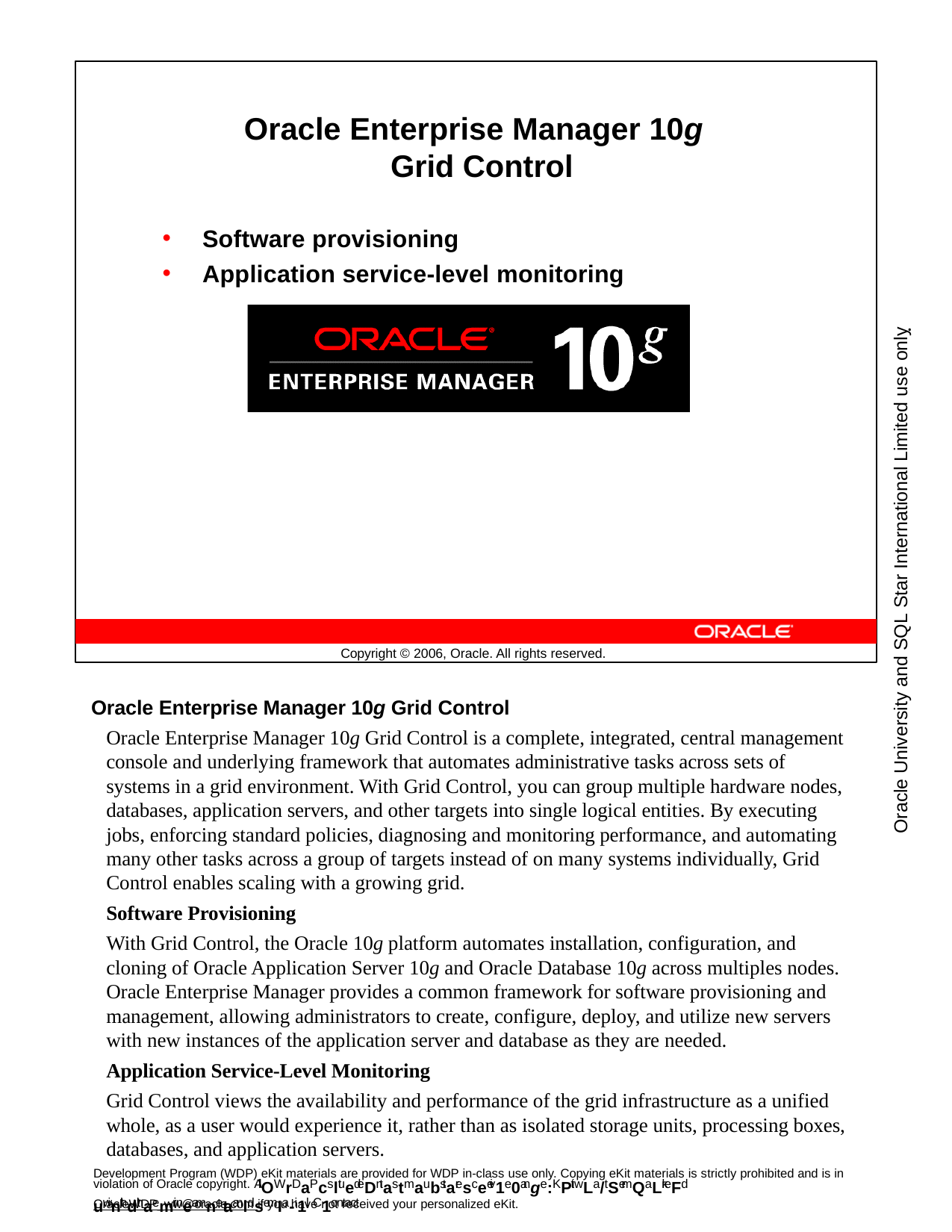

Oracle Enterprise Manager 10g  Grid Control

Software provisioning
Application service-level monitoring

Oracle University and SQL Star International Limited use onlyฺ
Copyright © 2006, Oracle. All rights reserved.
Oracle Enterprise Manager 10g Grid Control
Oracle Enterprise Manager 10g Grid Control is a complete, integrated, central management  console and underlying framework that automates administrative tasks across sets of  systems in a grid environment. With Grid Control, you can group multiple hardware nodes,  databases, application servers, and other targets into single logical entities. By executing  jobs, enforcing standard policies, diagnosing and monitoring performance, and automating  many other tasks across a group of targets instead of on many systems individually, Grid  Control enables scaling with a growing grid.
Software Provisioning
With Grid Control, the Oracle 10g platform automates installation, configuration, and  cloning of Oracle Application Server 10g and Oracle Database 10g across multiples nodes.  Oracle Enterprise Manager provides a common framework for software provisioning and  management, allowing administrators to create, configure, deploy, and utilize new servers  with new instances of the application server and database as they are needed.
Application Service-Level Monitoring
Grid Control views the availability and performance of the grid infrastructure as a unified  whole, as a user would experience it, rather than as isolated storage units, processing boxes,  databases, and application servers.
Development Program (WDP) eKit materials are provided for WDP in-class use only. Copying eKit materials is strictly prohibited and is in
violation of Oracle copyright. AllOWrDaPcsltuedeDntas tmaubstaresceeiv1e 0ange:KPit wLa/tSermQaLrkeFd uwinthdthaemir neamnetaanldsemIa-i1l. C1ontact
OracleWDP_ww@oracle.com if you have not received your personalized eKit.